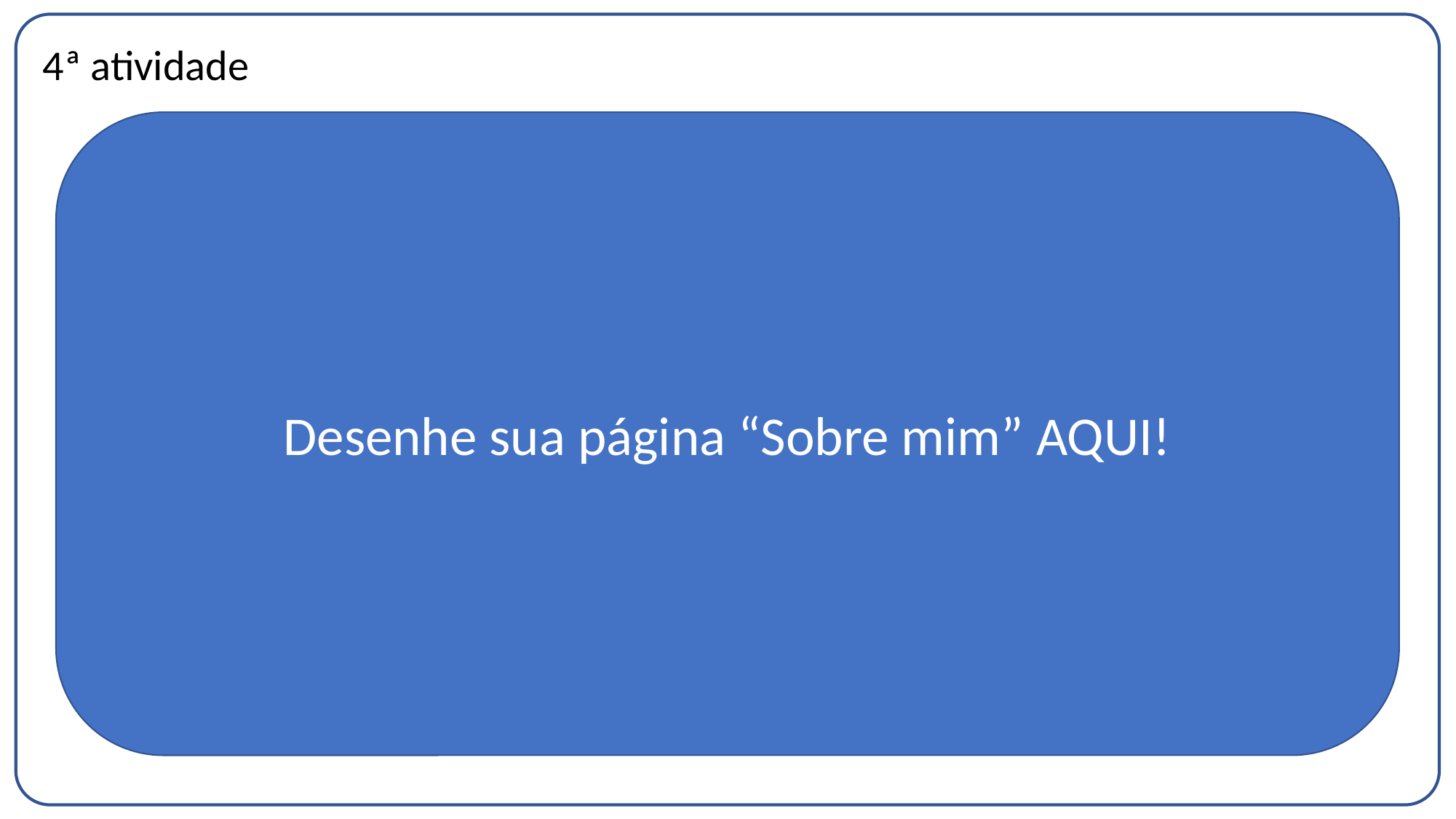

# 4ª atividade
Desenhe sua página “Sobre mim” AQUI!